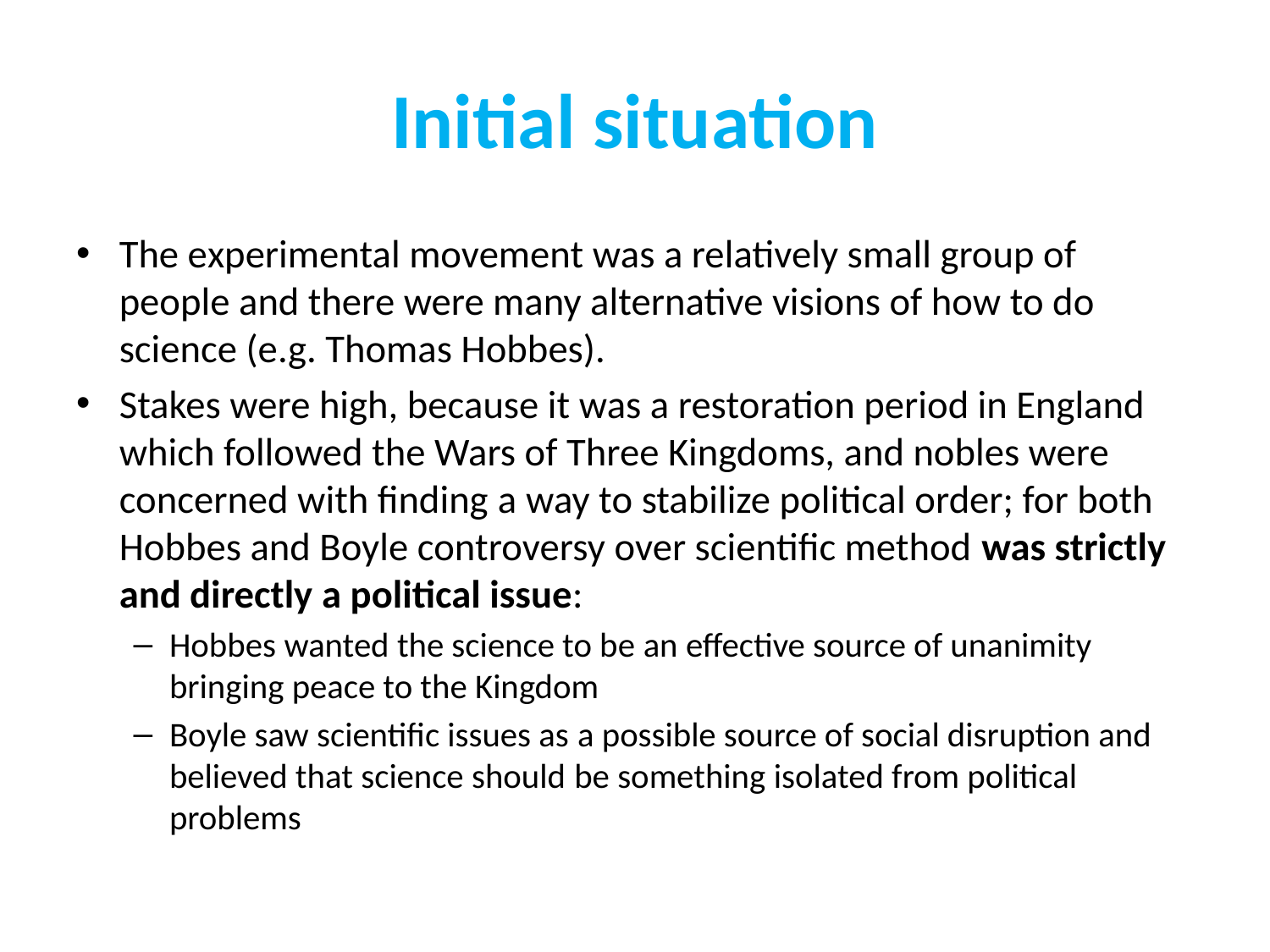

# Initial situation
The experimental movement was a relatively small group of people and there were many alternative visions of how to do science (e.g. Thomas Hobbes).
Stakes were high, because it was a restoration period in England which followed the Wars of Three Kingdoms, and nobles were concerned with finding a way to stabilize political order; for both Hobbes and Boyle controversy over scientific method was strictly and directly a political issue:
Hobbes wanted the science to be an effective source of unanimity bringing peace to the Kingdom
Boyle saw scientific issues as a possible source of social disruption and believed that science should be something isolated from political problems